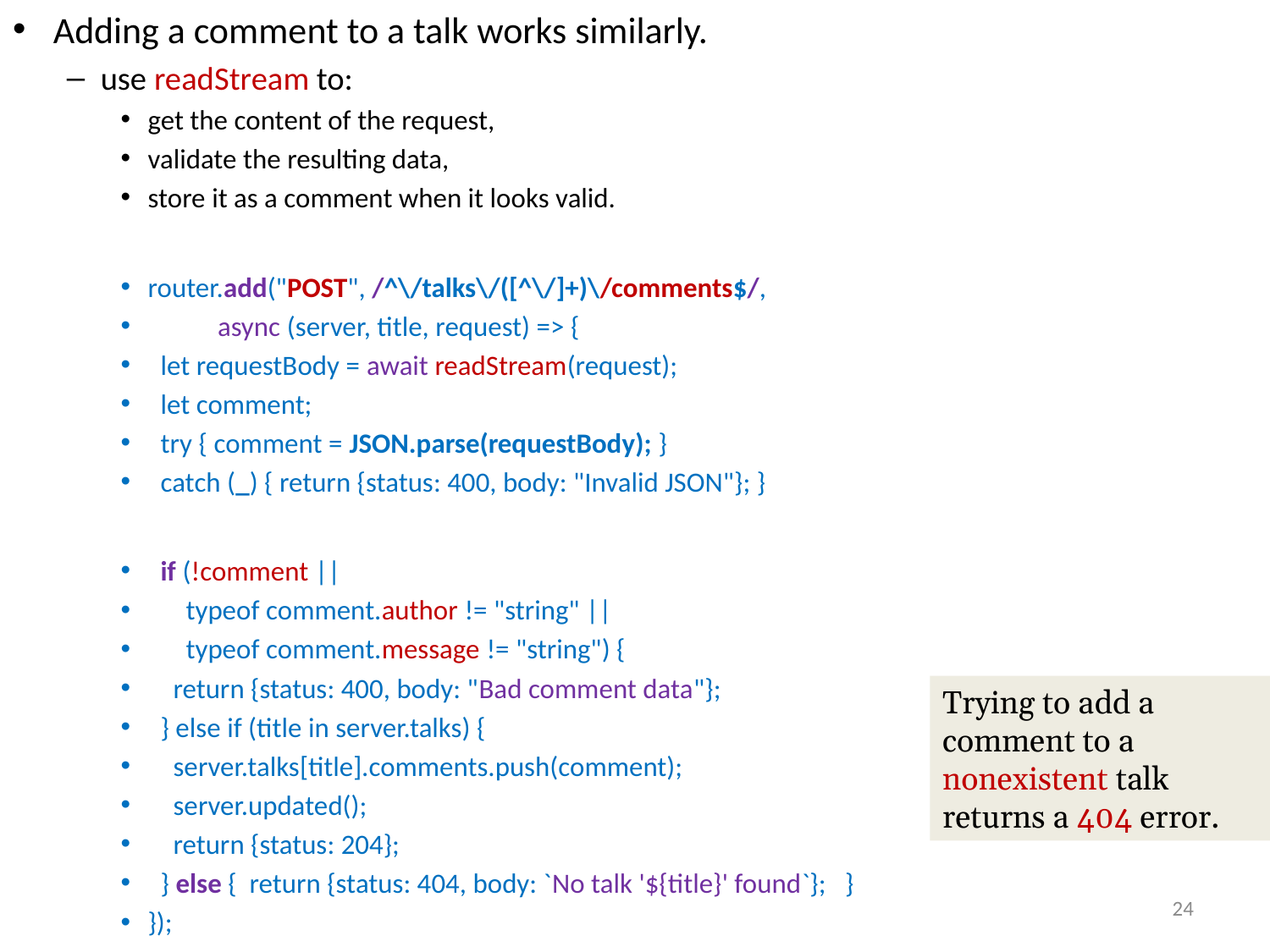

Adding a comment to a talk works similarly.
use readStream to:
get the content of the request,
validate the resulting data,
store it as a comment when it looks valid.

router.add("POST", /^\/talks\/([^\/]+)\/comments$/,
           async (server, title, request) => {
  let requestBody = await readStream(request);
  let comment;
  try { comment = JSON.parse(requestBody); }
  catch (_) { return {status: 400, body: "Invalid JSON"}; }

  if (!comment ||
      typeof comment.author != "string" ||
      typeof comment.message != "string") {
    return {status: 400, body: "Bad comment data"};
  } else if (title in server.talks) {
    server.talks[title].comments.push(comment);
    server.updated();
    return {status: 204};
  } else {  return {status: 404, body: `No talk '${title}' found`};   }
});
Trying to add a comment to a nonexistent talk returns a 404 error.
24